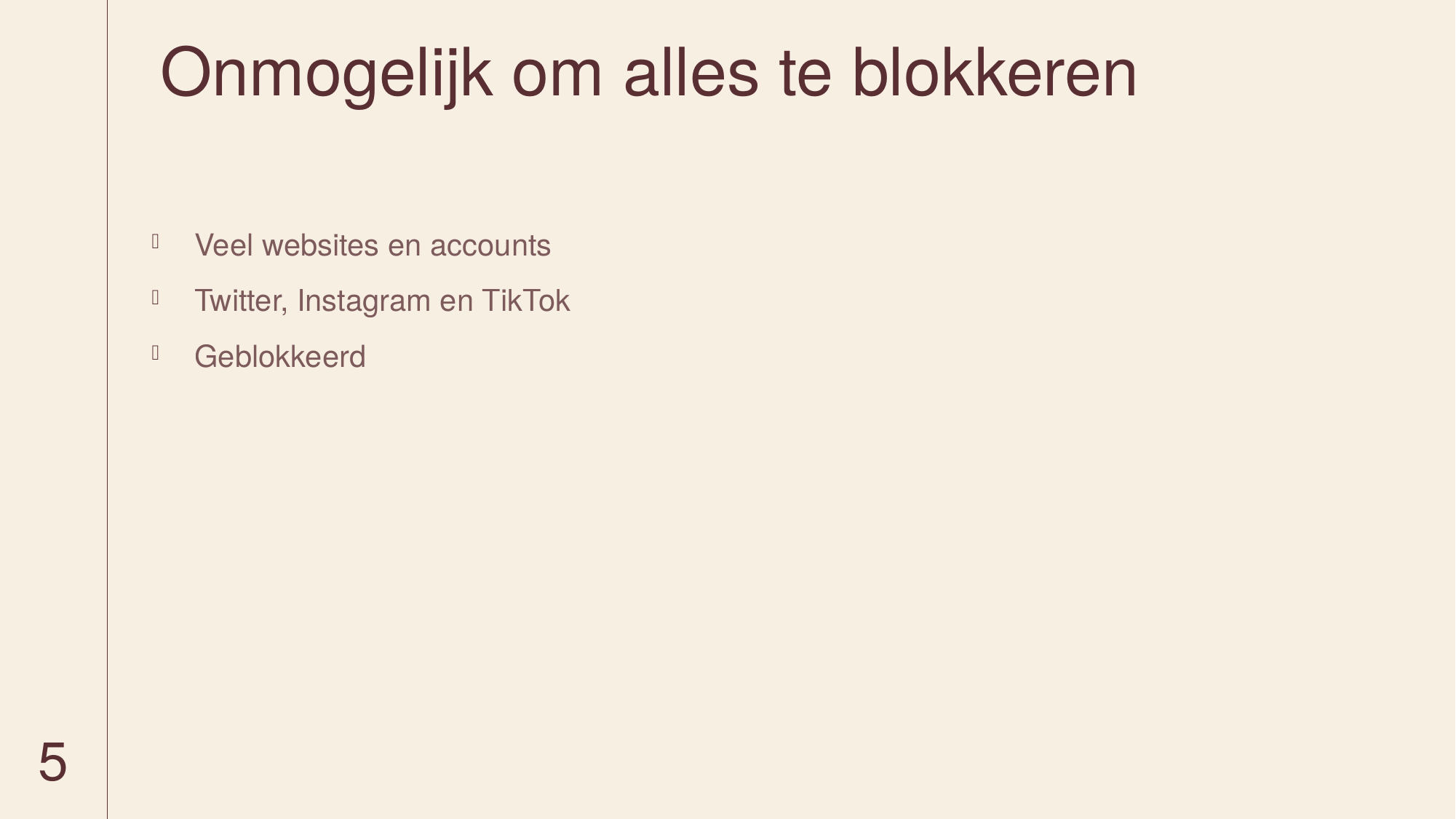

# Onmogelijk om alles te blokkeren
Veel websites en accounts
Twitter, Instagram en TikTok
Geblokkeerd

5